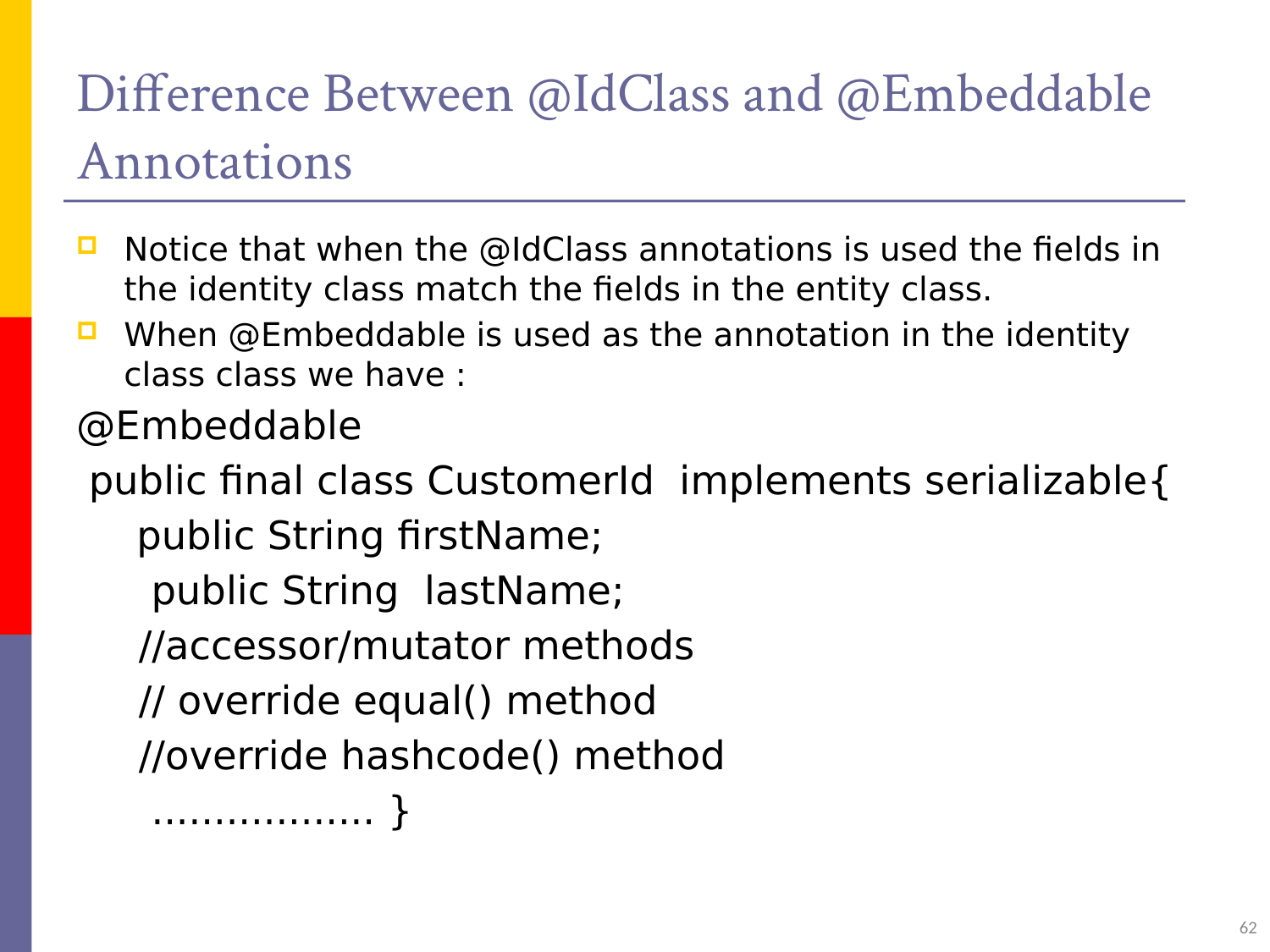

# Difference Between @IdClass and @Embeddable Annotations
Notice that when the @IdClass annotations is used the fields in the identity class match the fields in the entity class.
When @Embeddable is used as the annotation in the identity class class we have :
@Embeddable
 public final class CustomerId  implements serializable{
	 public String firstName;
      public String  lastName;
     //accessor/mutator methods
     // override equal() method
     //override hashcode() method
      .................. }

62